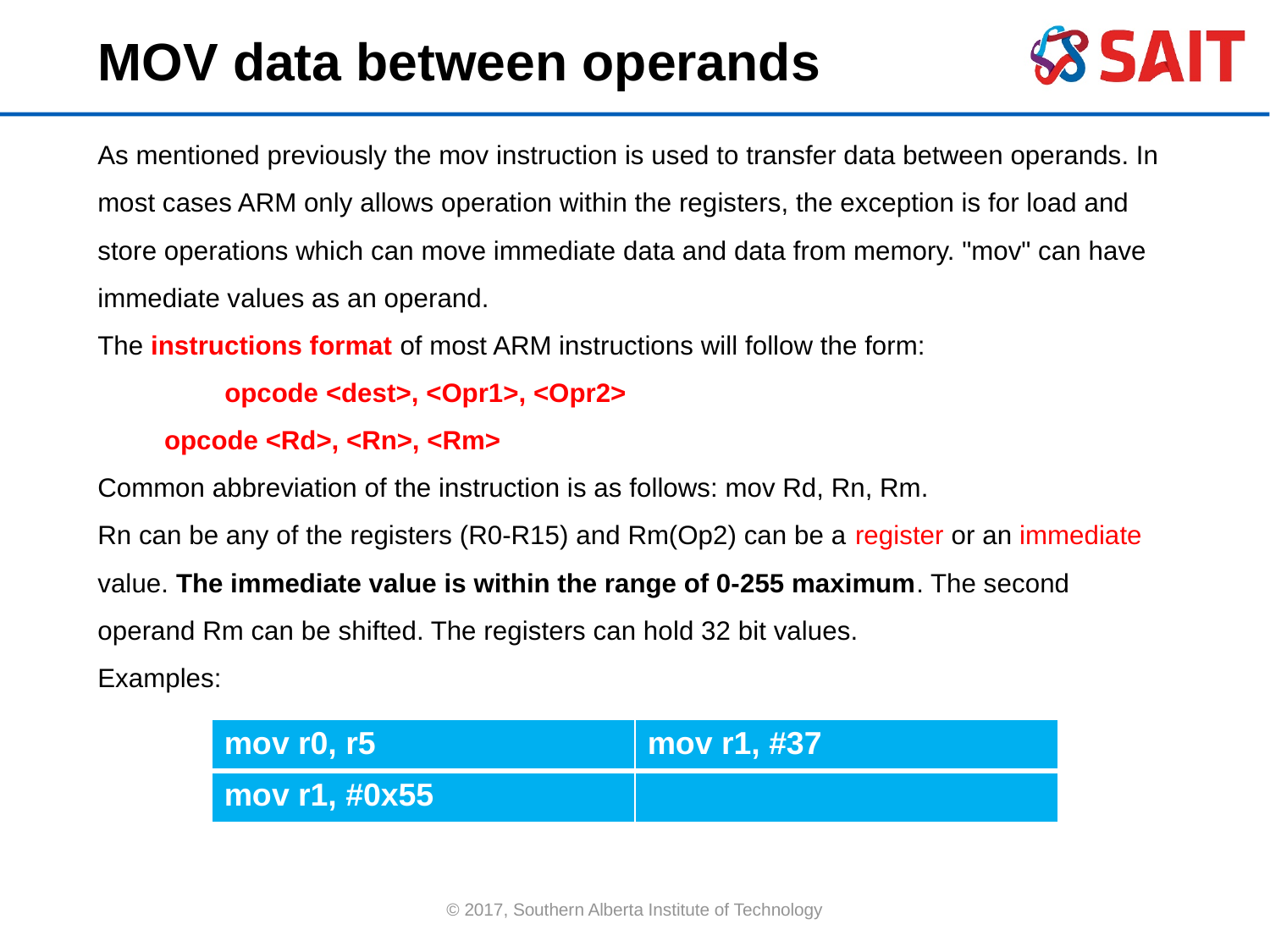

MOV data between operands
As mentioned previously the mov instruction is used to transfer data between operands. In most cases ARM only allows operation within the registers, the exception is for load and store operations which can move immediate data and data from memory. "mov" can have immediate values as an operand.
The instructions format of most ARM instructions will follow the form:
	opcode <dest>, <Opr1>, <Opr2>
         opcode <Rd>, <Rn>, <Rm>
Common abbreviation of the instruction is as follows: mov Rd, Rn, Rm.
Rn can be any of the registers (R0-R15) and Rm(Op2) can be a register or an immediate value. The immediate value is within the range of 0-255 maximum. The second operand Rm can be shifted. The registers can hold 32 bit values.
Examples:
| mov r0, r5 | mov r1, #37 |
| --- | --- |
| mov r1, #0x55 |  |